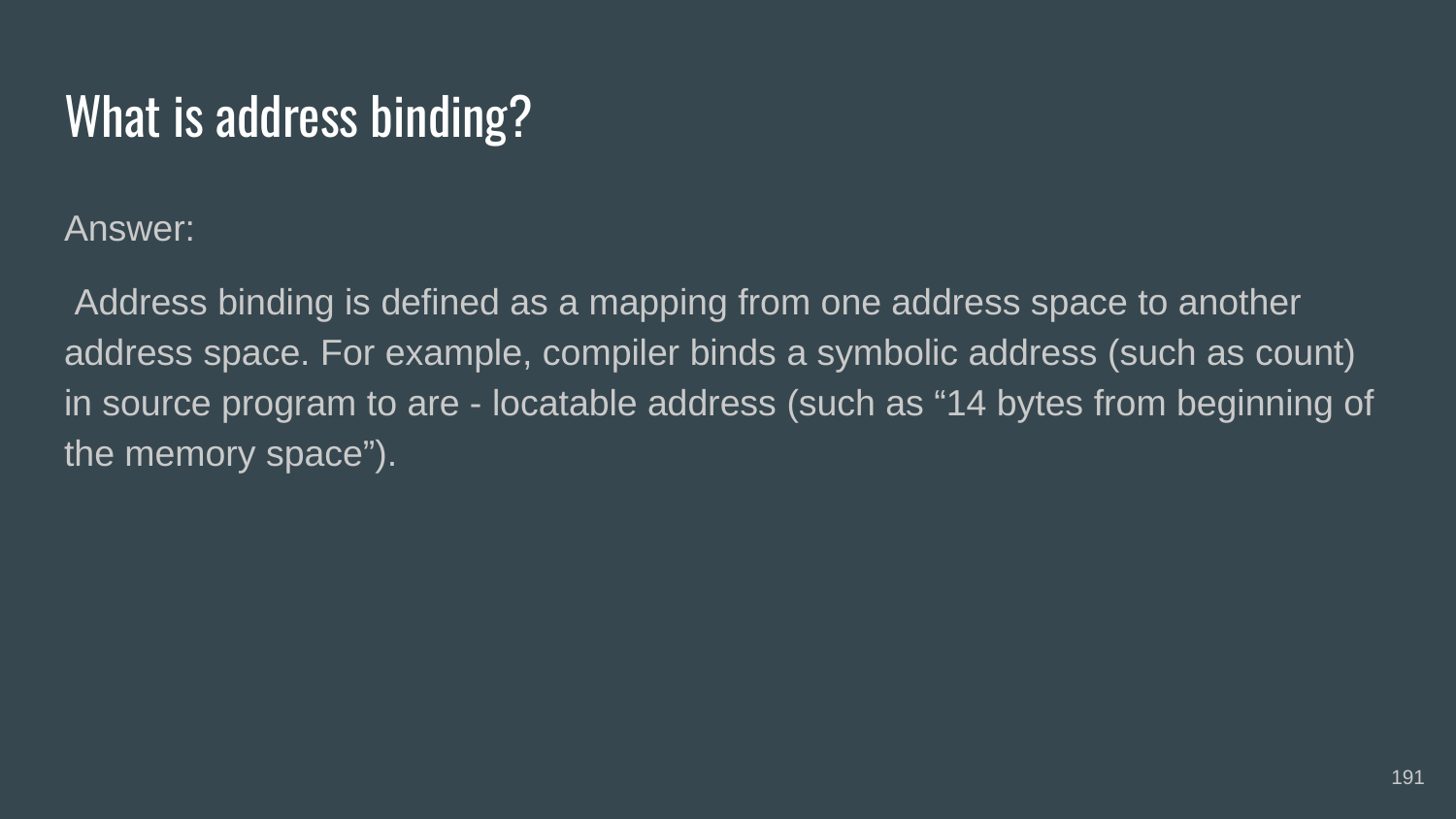

# What is address binding?
Answer:
 Address binding is defined as a mapping from one address space to another address space. For example, compiler binds a symbolic address (such as count) in source program to are - locatable address (such as “14 bytes from beginning of the memory space”).
191